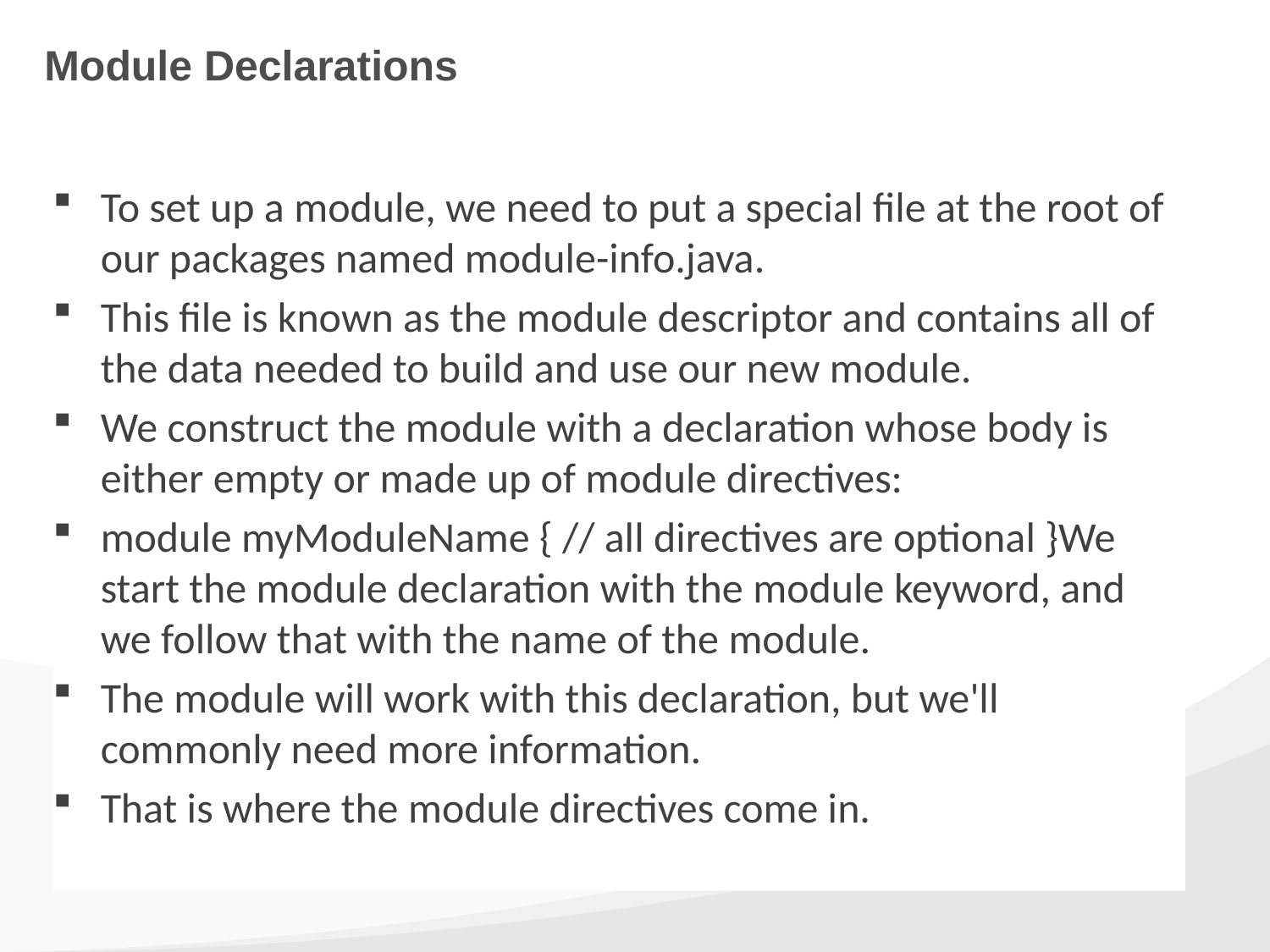

# Module Declarations
To set up a module, we need to put a special file at the root of our packages named module-info.java.
This file is known as the module descriptor and contains all of the data needed to build and use our new module.
We construct the module with a declaration whose body is either empty or made up of module directives:
module myModuleName { // all directives are optional }We start the module declaration with the module keyword, and we follow that with the name of the module.
The module will work with this declaration, but we'll commonly need more information.
That is where the module directives come in.